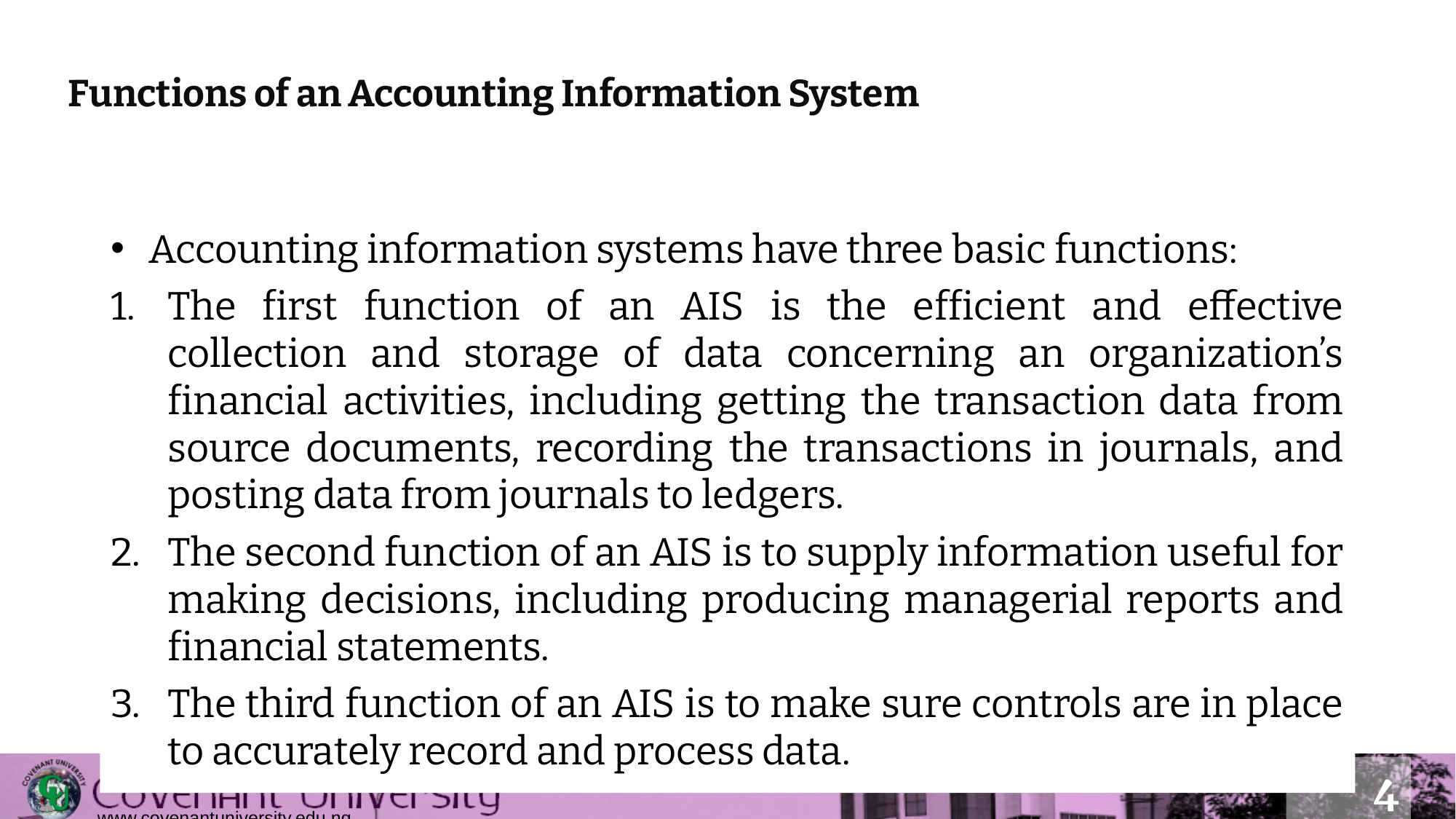

# Functions of an Accounting Information System
Accounting information systems have three basic functions:
The first function of an AIS is the efficient and effective collection and storage of data concerning an organization’s financial activities, including getting the transaction data from source documents, recording the transactions in journals, and posting data from journals to ledgers.
The second function of an AIS is to supply information useful for making decisions, including producing managerial reports and financial statements.
The third function of an AIS is to make sure controls are in place to accurately record and process data.